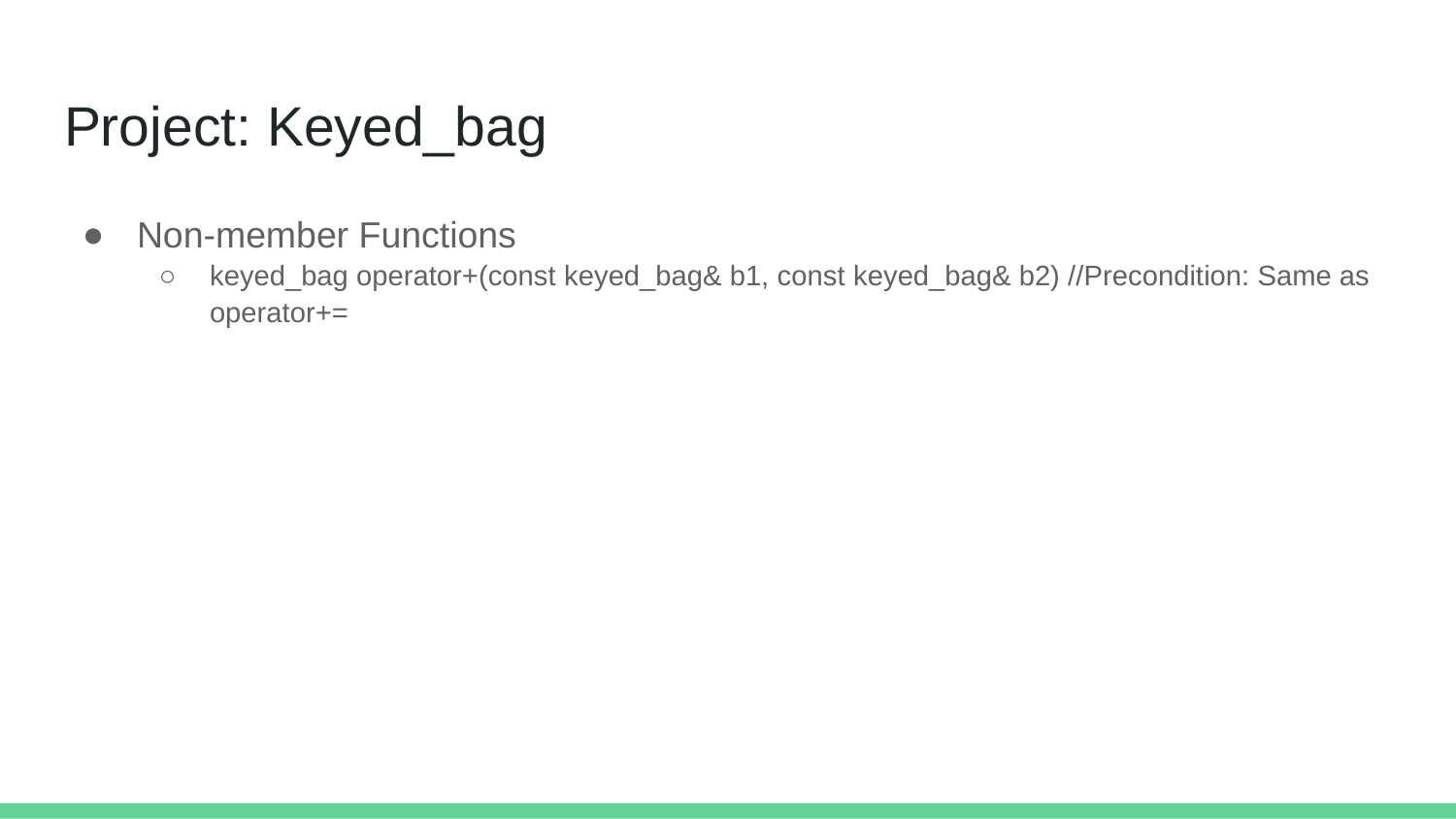

# Project: Keyed_bag
Non-member Functions
keyed_bag operator+(const keyed_bag& b1, const keyed_bag& b2) //Precondition: Same as operator+=